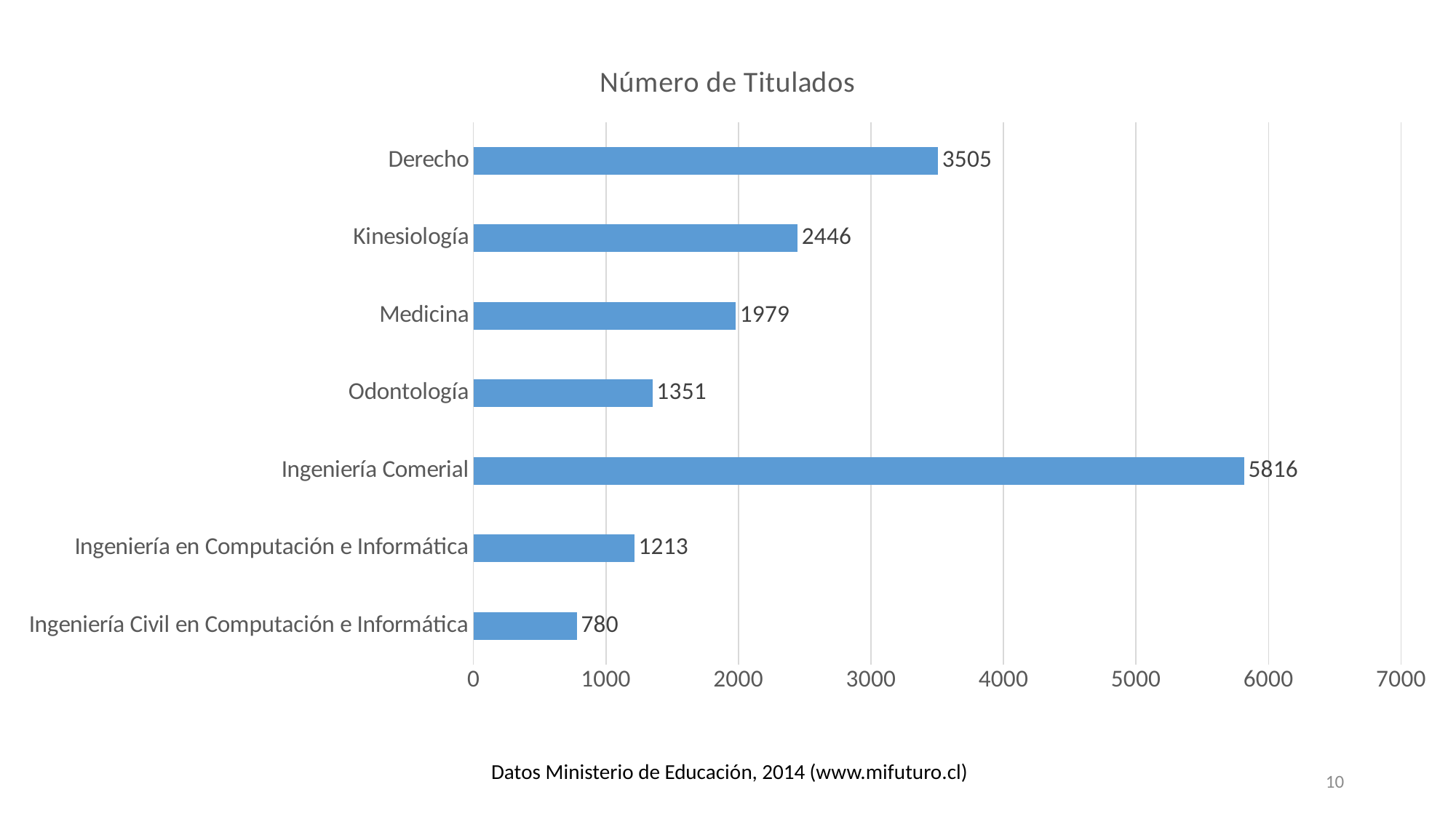

### Chart: Número de Titulados

| Category |  |
|---|---|
| Ingeniería Civil en Computación e Informática | 780.0 |
| Ingeniería en Computación e Informática | 1213.0 |
| Ingeniería Comerial | 5816.0 |
| Odontología | 1351.0 |
| Medicina | 1979.0 |
| Kinesiología | 2446.0 |
| Derecho | 3505.0 |
Datos Ministerio de Educación, 2014 (www.mifuturo.cl)
10